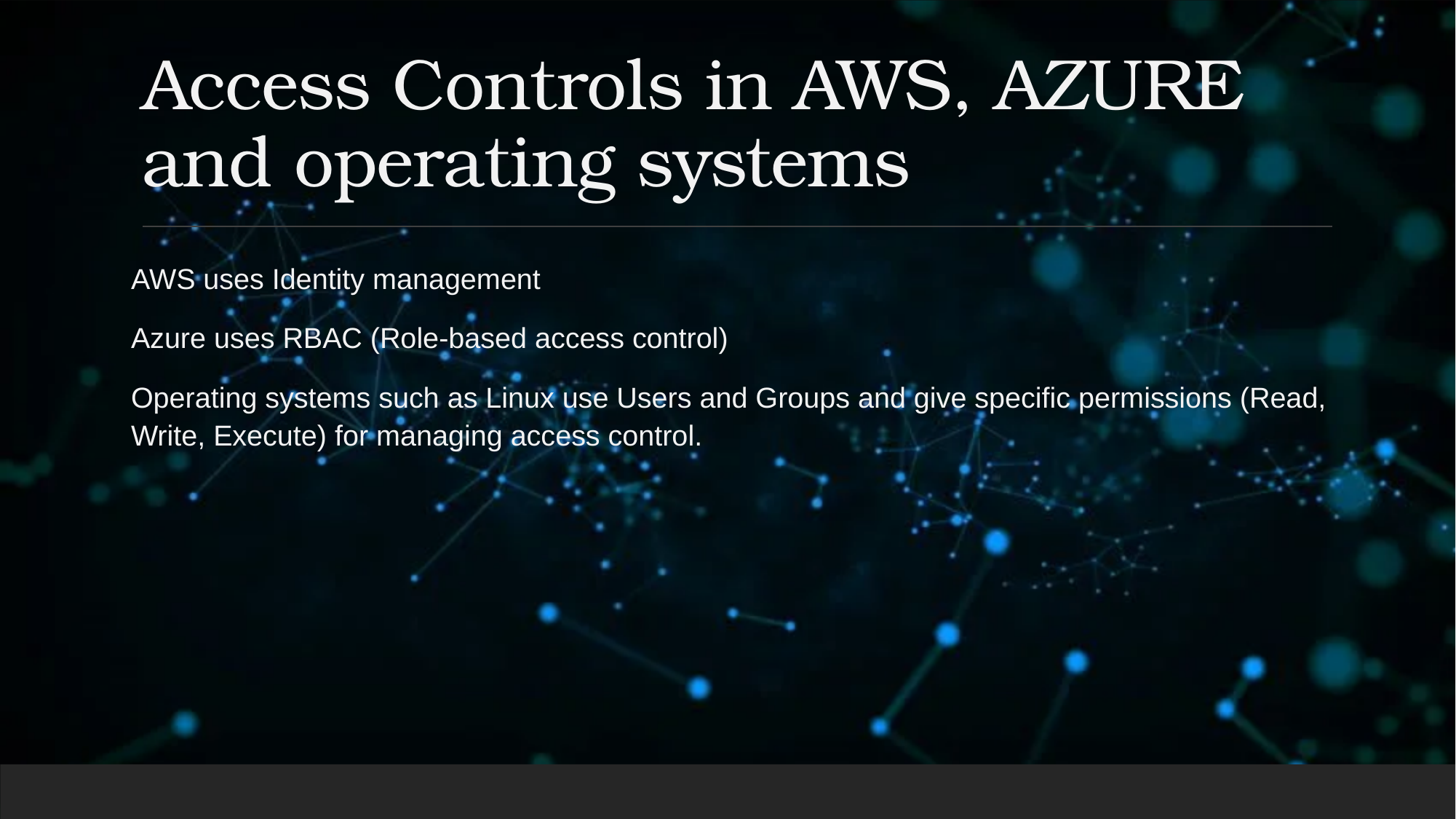

# Access Controls in AWS, AZURE and operating systems
AWS uses Identity management
Azure uses RBAC (Role-based access control)
Operating systems such as Linux use Users and Groups and give specific permissions (Read, Write, Execute) for managing access control.